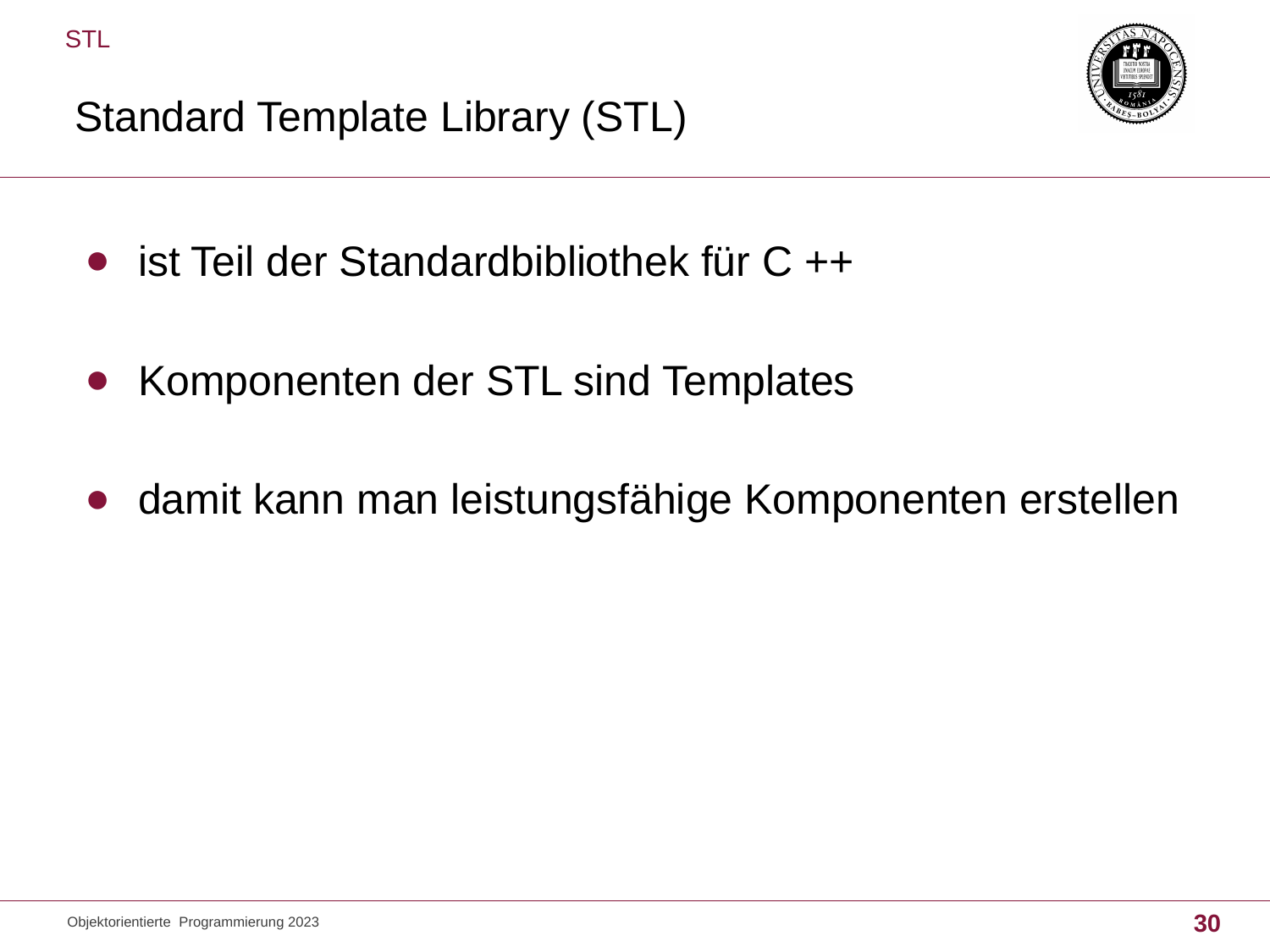

STL
# Standard Template Library (STL)
ist Teil der Standardbibliothek für C ++

Komponenten der STL sind Templates

damit kann man leistungsfähige Komponenten erstellen
Objektorientierte  Programmierung 2023
30